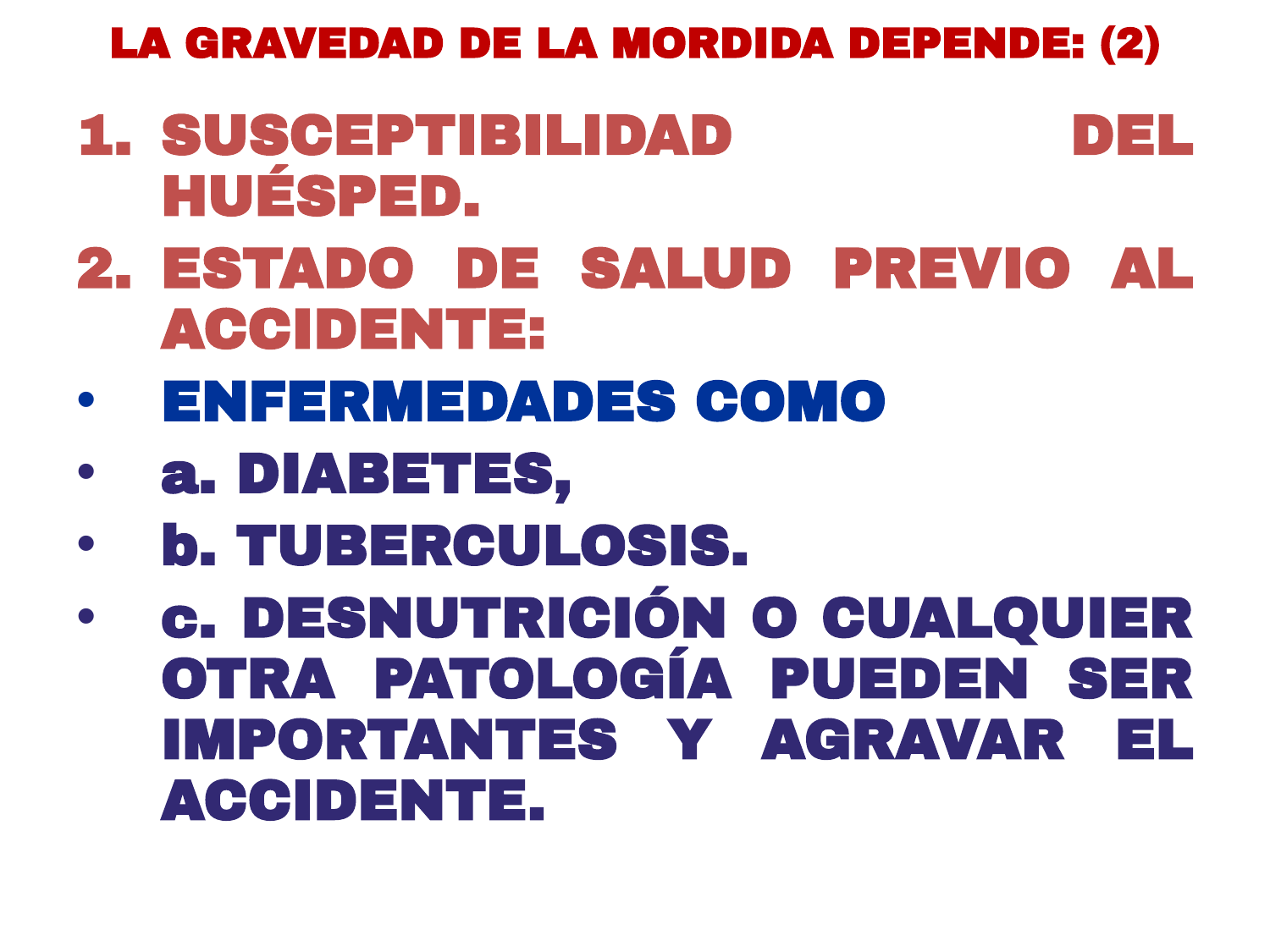

# LA GRAVEDAD DE LA MORDIDA DEPENDE: (2)
SUSCEPTIBILIDAD DEL HUÉSPED.
ESTADO DE SALUD PREVIO AL ACCIDENTE:
ENFERMEDADES COMO
a. DIABETES,
b. TUBERCULOSIS.
c. DESNUTRICIÓN O CUALQUIER OTRA PATOLOGÍA PUEDEN SER IMPORTANTES Y AGRAVAR EL ACCIDENTE.